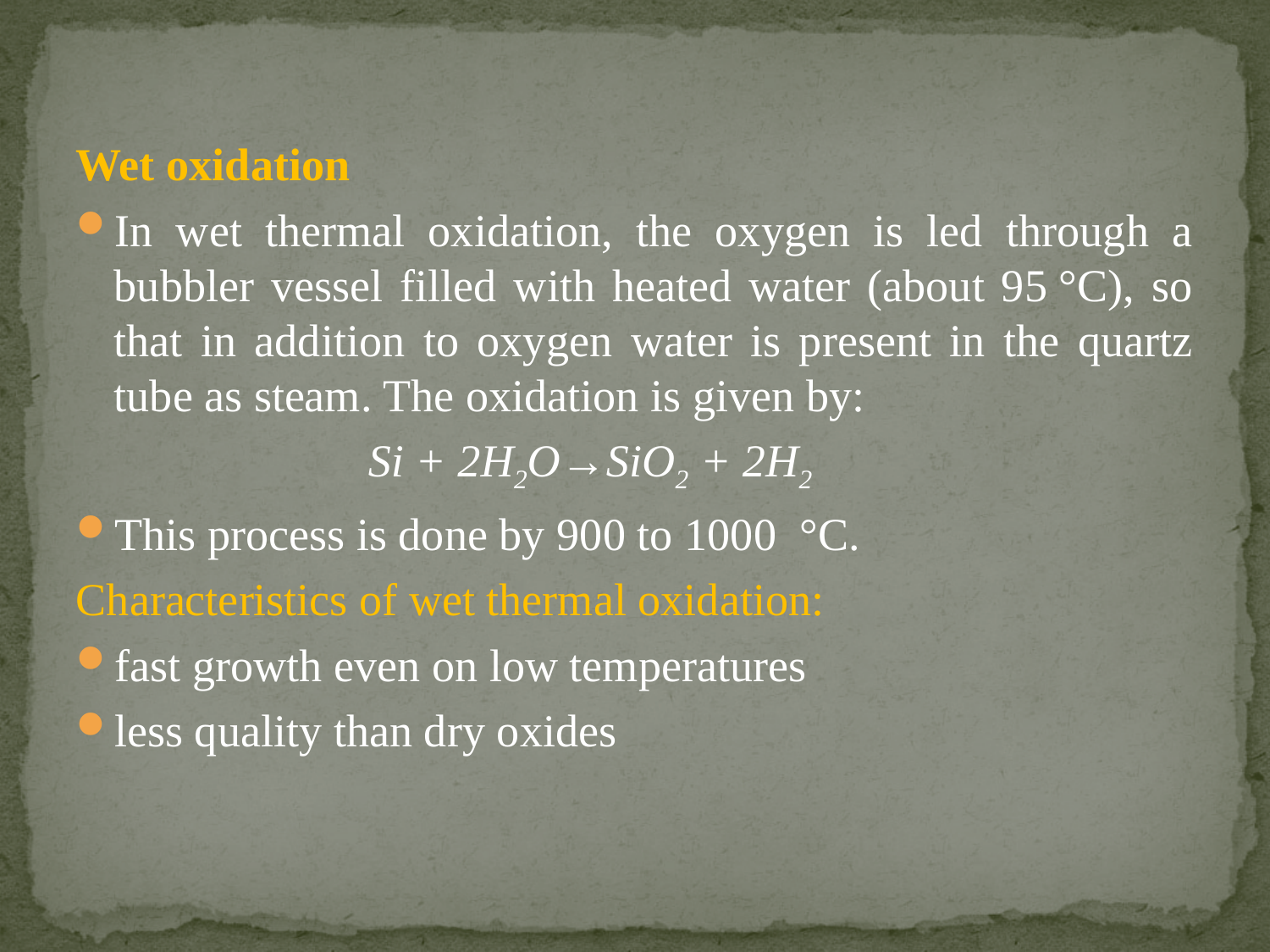

Wet oxidation
In wet thermal oxidation, the oxygen is led through a bubbler vessel filled with heated water (about 95 °C), so that in addition to oxygen water is present in the quartz tube as steam. The oxidation is given by:
			Si + 2H2O→SiO2 + 2H2
This process is done by 900 to 1000  °C.
Characteristics of wet thermal oxidation:
fast growth even on low temperatures
less quality than dry oxides